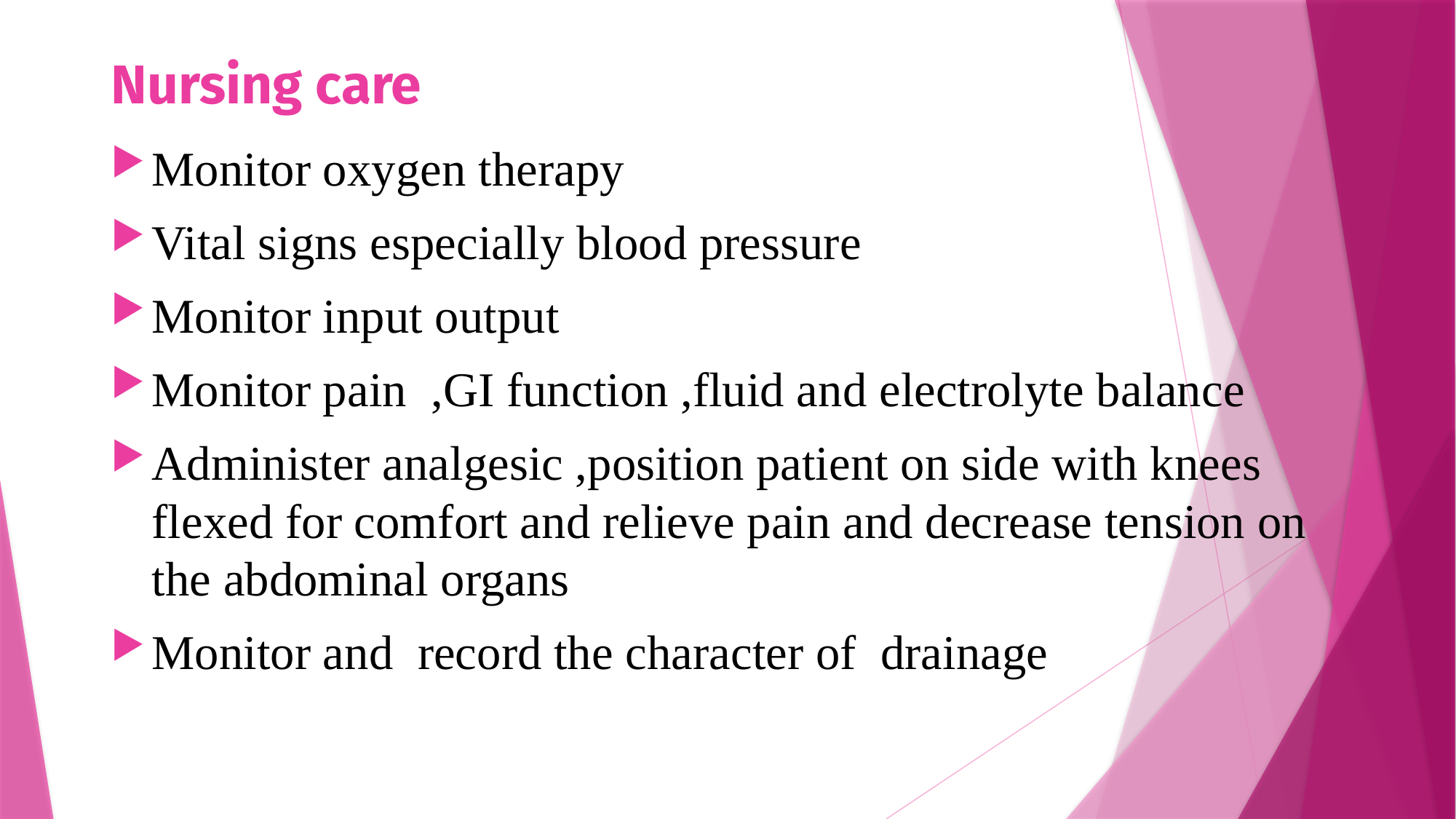

# Nursing care
Monitor oxygen therapy
Vital signs especially blood pressure
Monitor input output
Monitor pain  ,GI function ,fluid and electrolyte balance
Administer analgesic ,position patient on side with knees flexed for comfort and relieve pain and decrease tension on the abdominal organs
Monitor and  record the character of  drainage